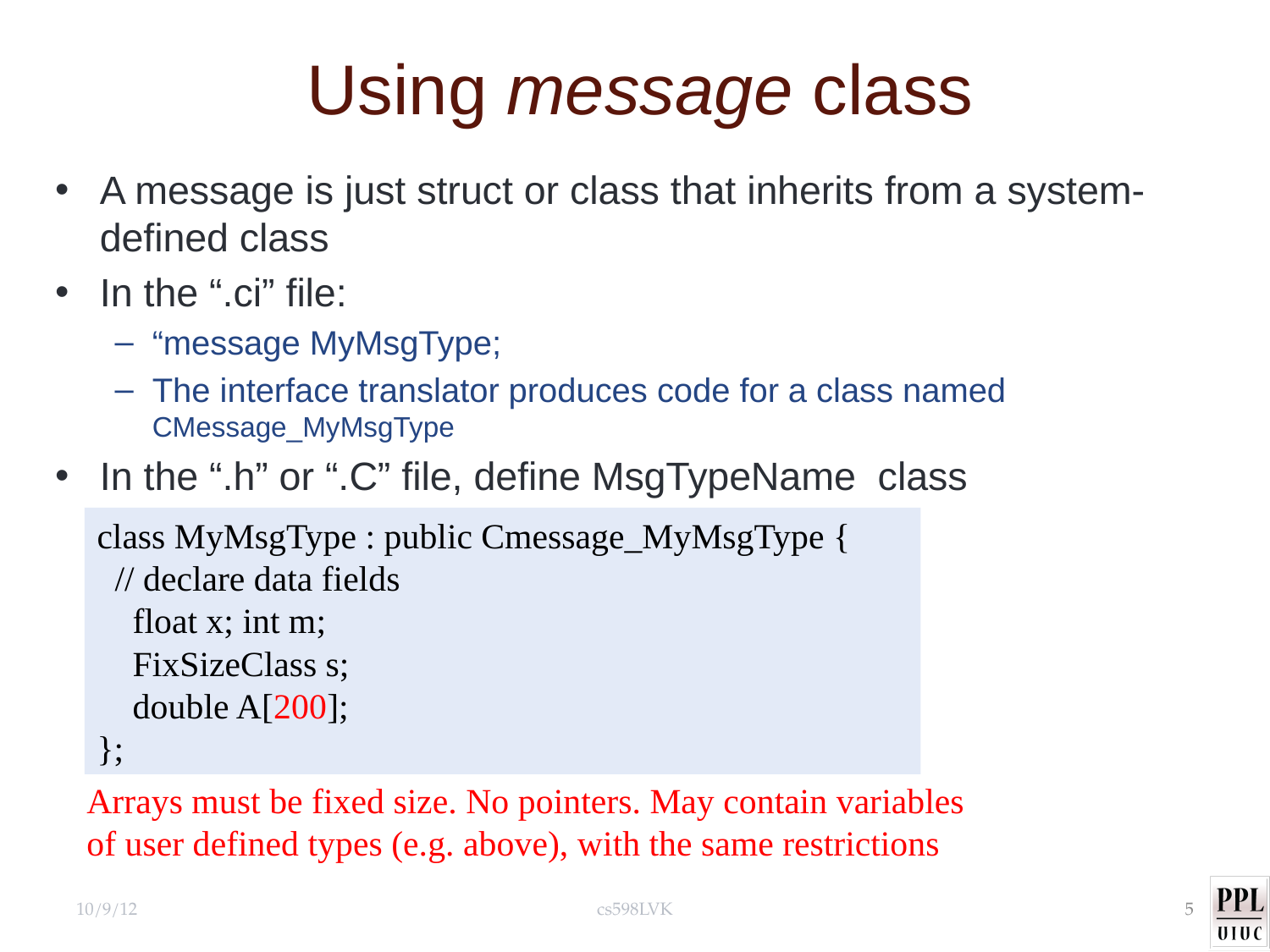

# Using message class
A message is just struct or class that inherits from a system-defined class
In the “.ci” file:
“message MyMsgType;
The interface translator produces code for a class named CMessage_MyMsgType
In the “.h” or “.C” file, define MsgTypeName  class
class MyMsgType : public Cmessage_MyMsgType {
  // declare data fields
    float x; int m;
    FixSizeClass s;
    double A[200];
};
Arrays must be fixed size. No pointers. May contain variables of user defined types (e.g. above), with the same restrictions
10/9/12
cs598LVK
5